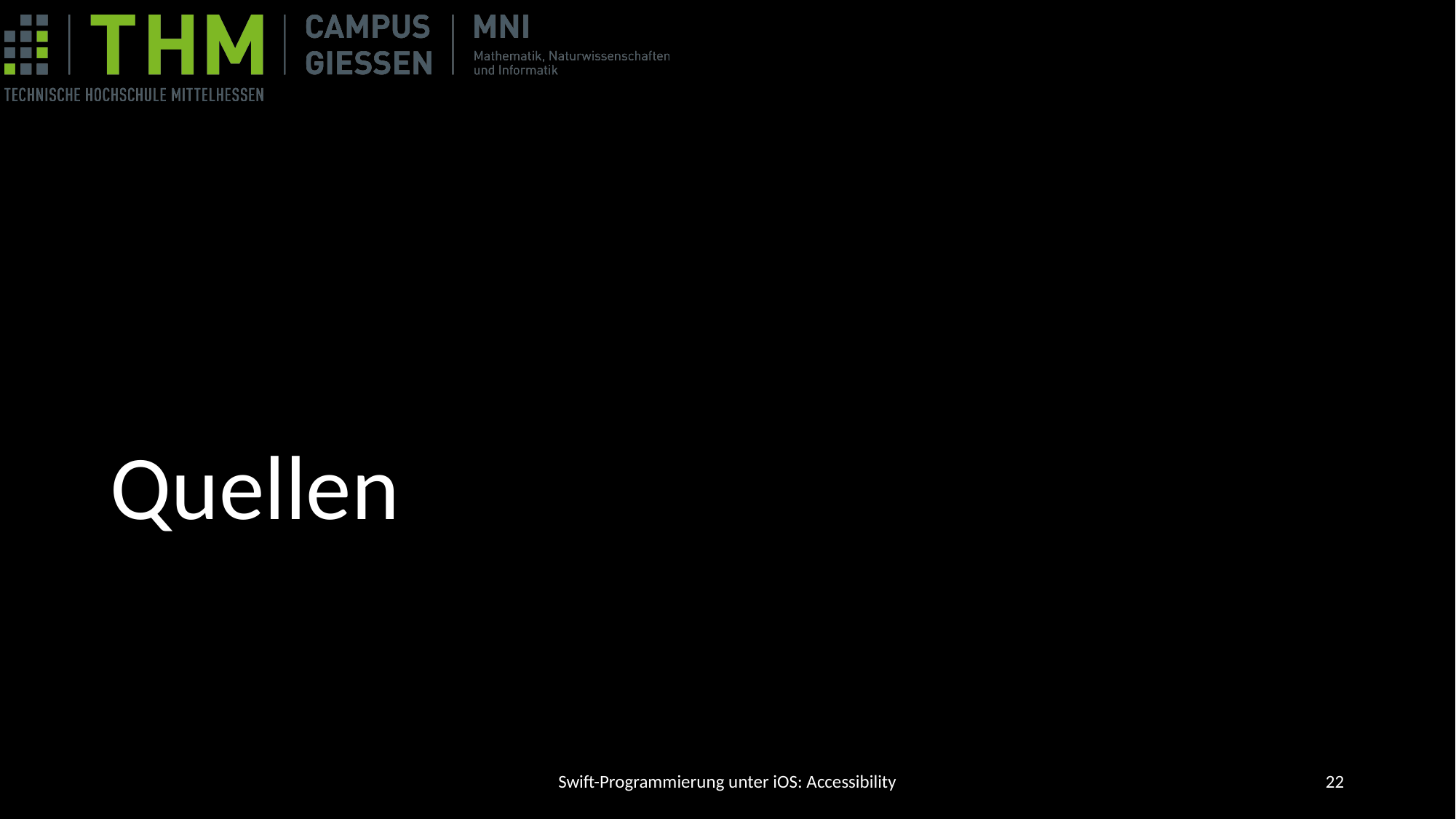

# Quellen
Swift-Programmierung unter iOS: Accessibility
22